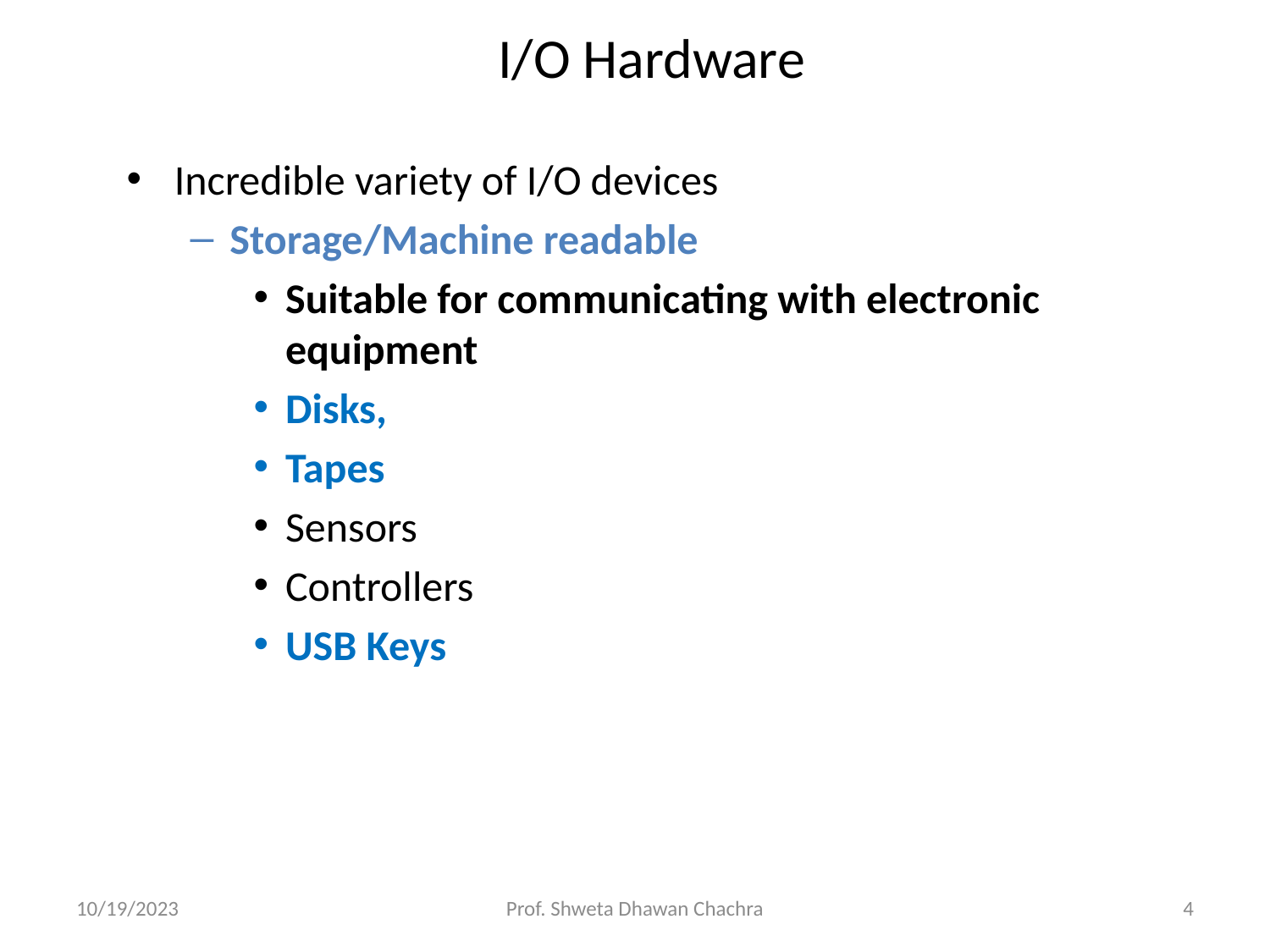

# I/O Hardware
Incredible variety of I/O devices
Storage/Machine readable
Suitable for communicating with electronic equipment
Disks,
Tapes
Sensors
Controllers
USB Keys
10/19/2023
Prof. Shweta Dhawan Chachra
4